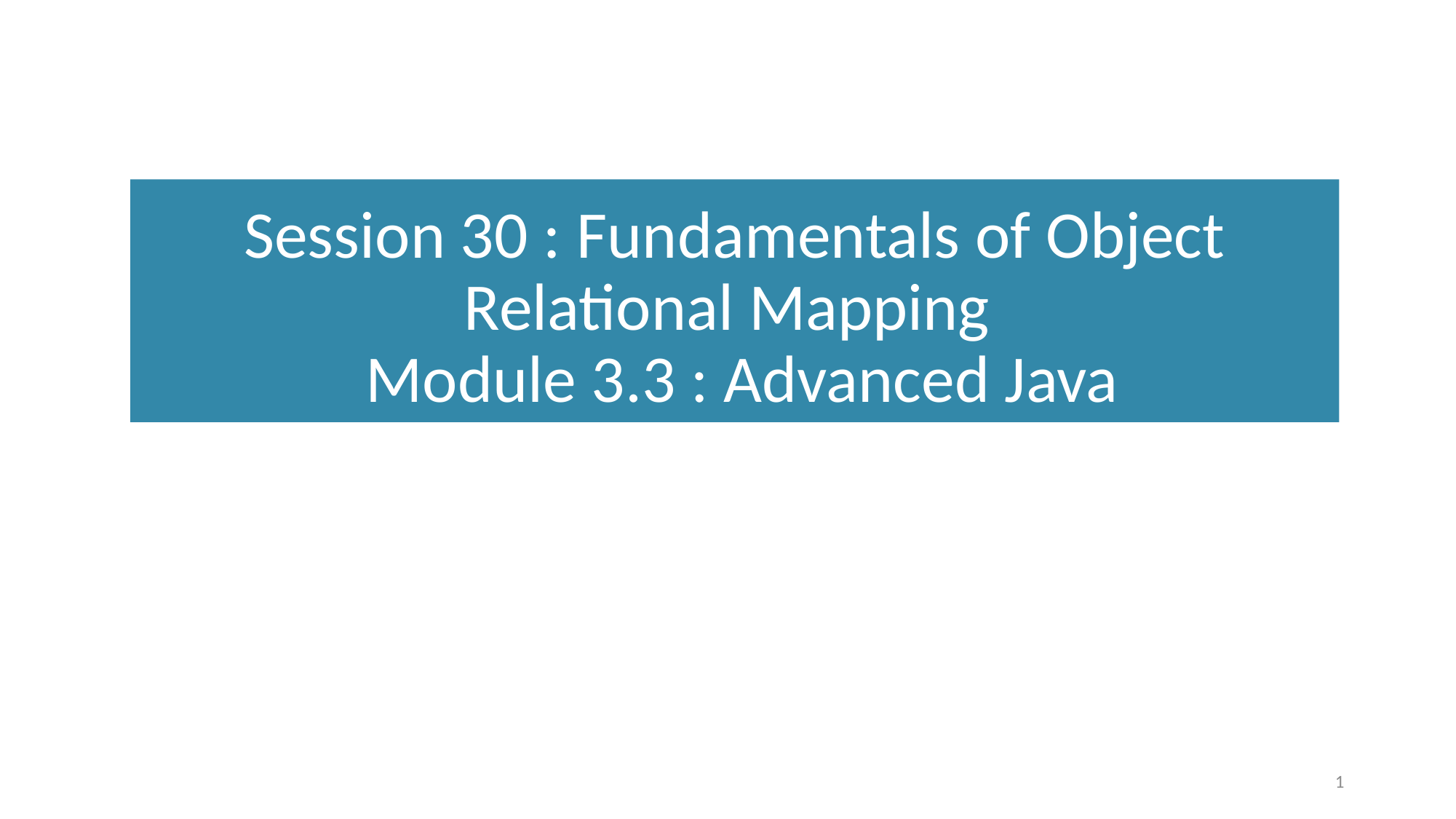

# Session 30 : Fundamentals of Object Relational Mapping Module 3.3 : Advanced Java
1